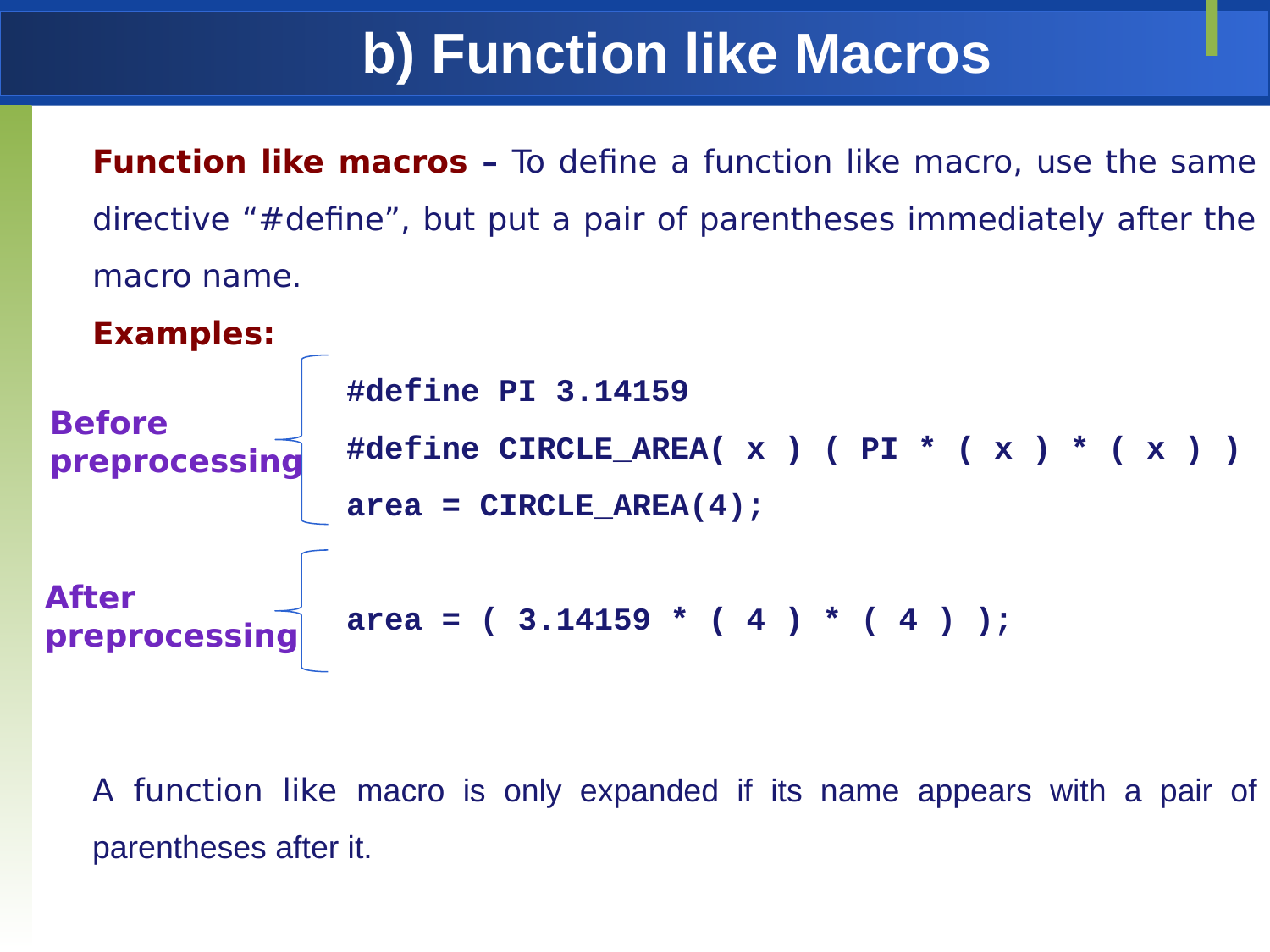

# b) Function like Macros
Function like macros – To define a function like macro, use the same directive “#define”, but put a pair of parentheses immediately after the macro name.
Examples:
		#define PI 3.14159
		#define CIRCLE_AREA( x ) ( PI * ( x ) * ( x ) )
		area = CIRCLE_AREA(4);

		area = ( 3.14159 * ( 4 ) * ( 4 ) );

A function like macro is only expanded if its name appears with a pair of parentheses after it.

Before
preprocessing

After
preprocessing